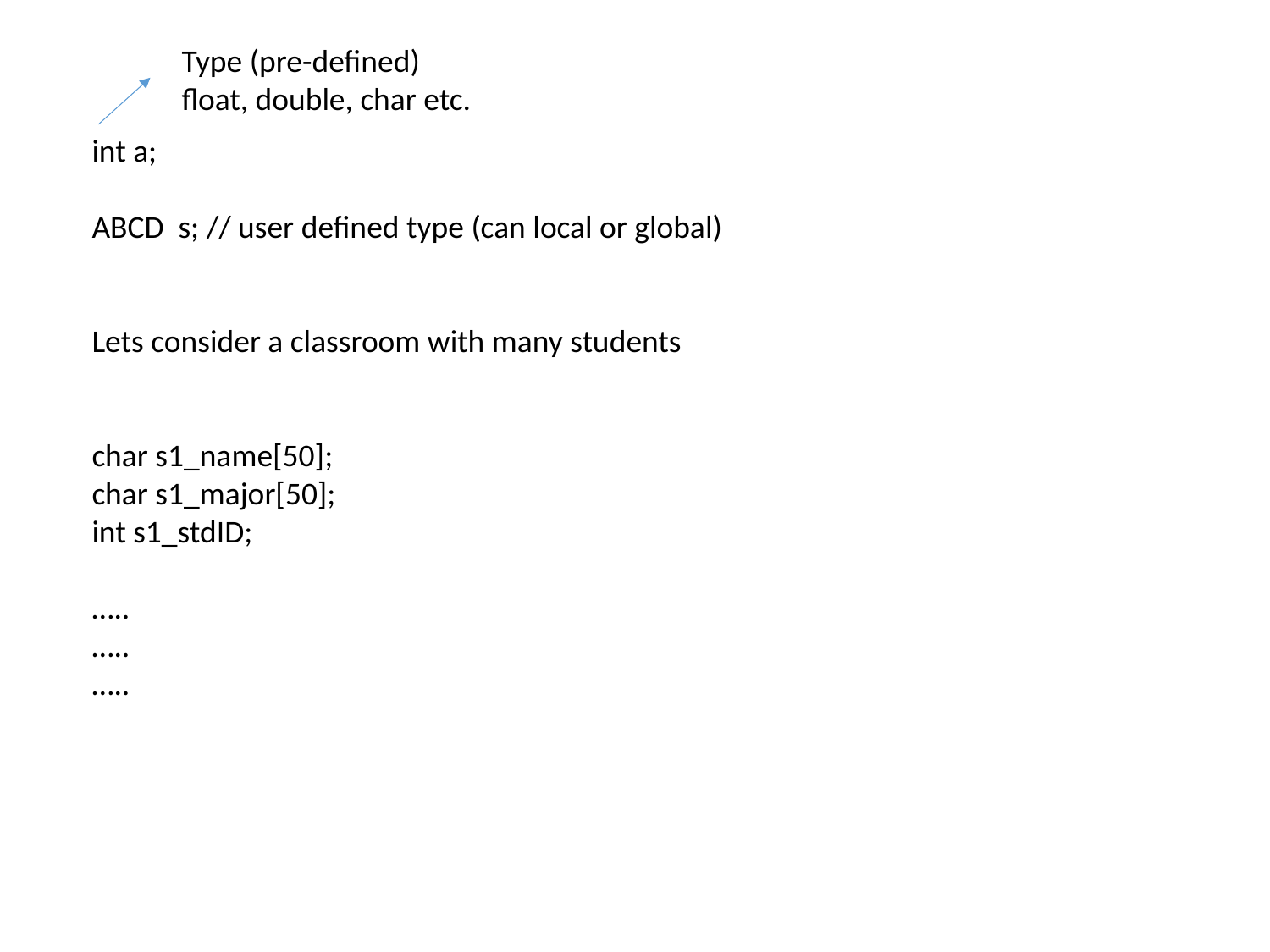

Type (pre-defined)
float, double, char etc.
int a;

ABCD  s; // user defined type (can local or global)

Lets consider a classroom with many students

char s1_name[50];
char s1_major[50];
int s1_stdID;

…..
…..
…..